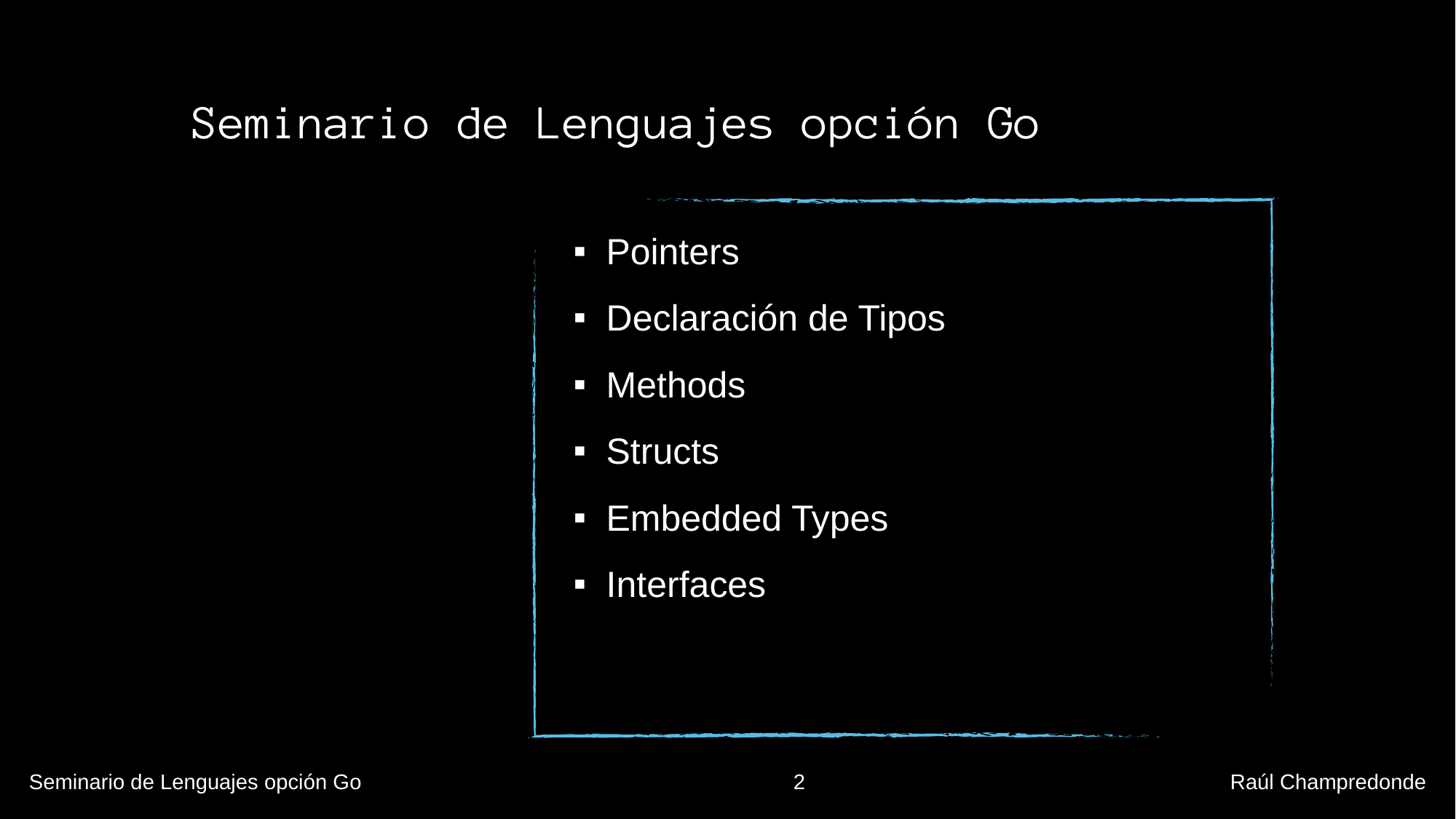

# Seminario de Lenguajes opción Go
Pointers
Declaración de Tipos
Methods
Structs
Embedded Types
Interfaces
Seminario de Lenguajes opción Go				2				Raúl Champredonde